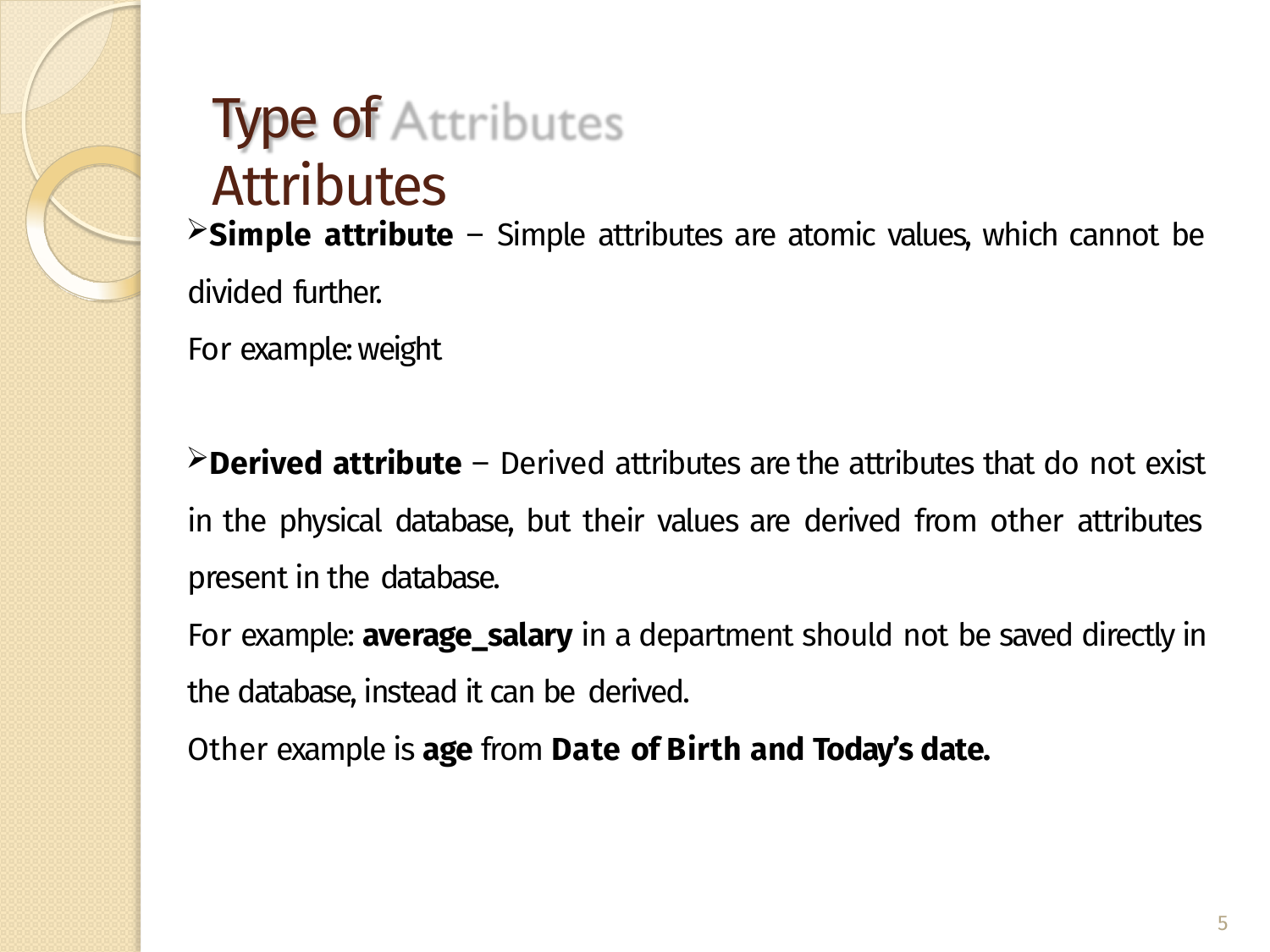

# Type of Attributes
Simple attribute − Simple attributes are atomic values, which cannot be  divided further.
For example: weight

Derived attribute − Derived attributes are the attributes that do not exist  in the physical database, but their values are derived from other attributes  present in the database.
For example: average_salary in a department should not be saved directly in  the database, instead it can be derived.
Other example is age from Date of Birth and Today’s date.
5